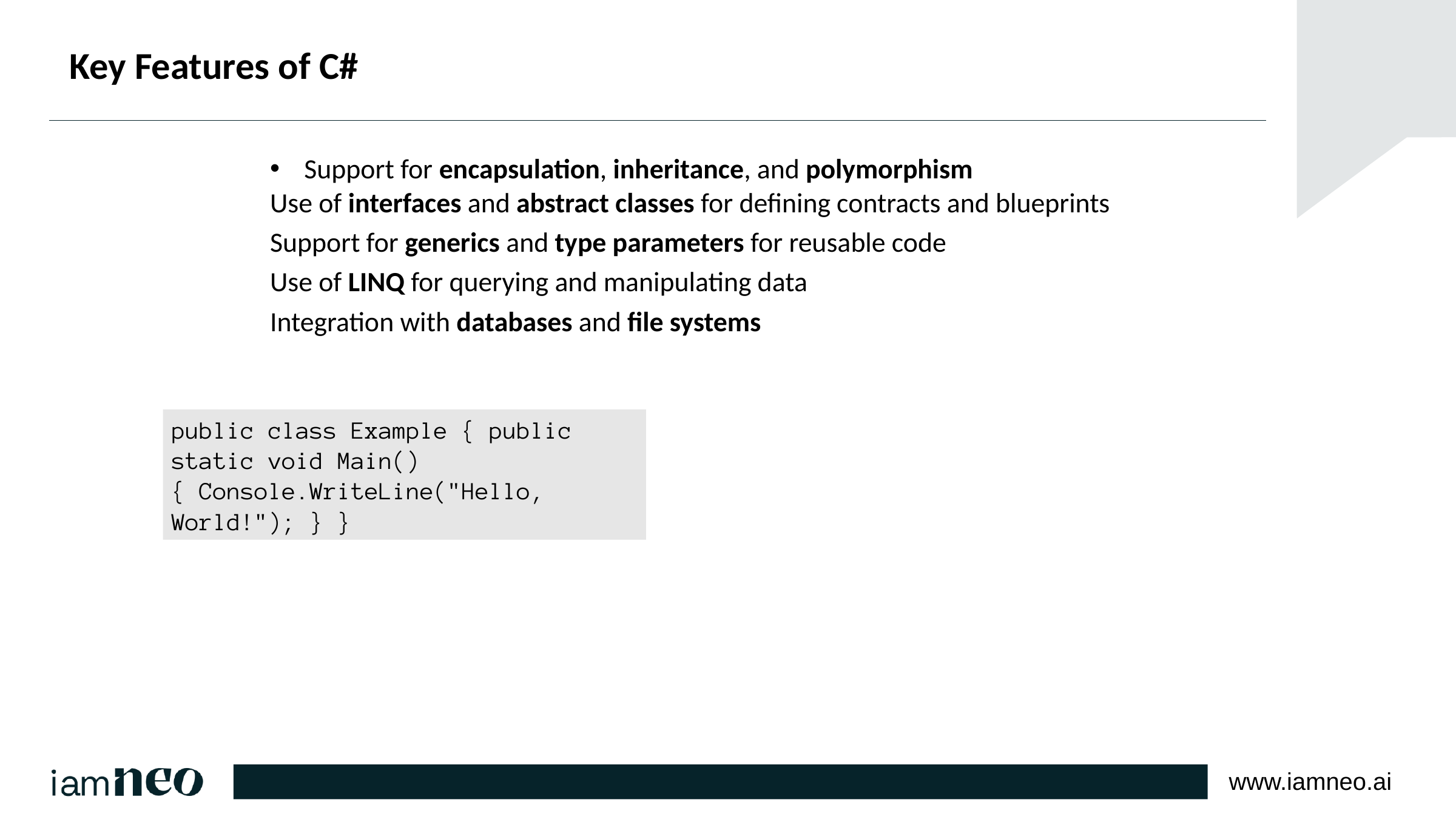

# Key Features of C#
Support for encapsulation, inheritance, and polymorphism
Use of interfaces and abstract classes for defining contracts and blueprints
Support for generics and type parameters for reusable code
Use of LINQ for querying and manipulating data
Integration with databases and file systems

public class Example { public static void Main() { Console.WriteLine("Hello, World!"); } }